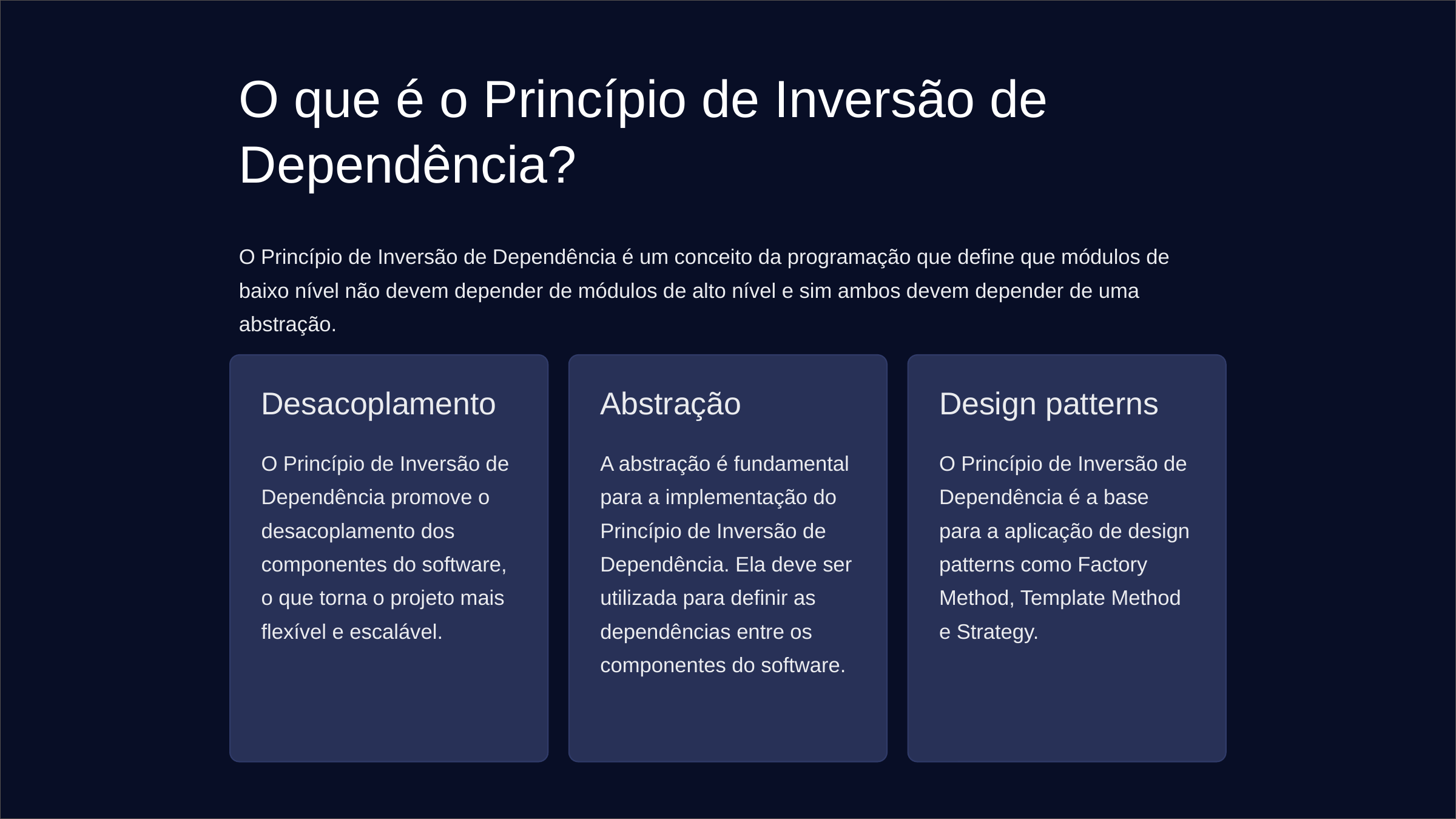

O que é o Princípio de Inversão de Dependência?
O Princípio de Inversão de Dependência é um conceito da programação que define que módulos de baixo nível não devem depender de módulos de alto nível e sim ambos devem depender de uma abstração.

Desacoplamento
Abstração
Design patterns
O Princípio de Inversão de Dependência promove o desacoplamento dos componentes do software, o que torna o projeto mais flexível e escalável.
A abstração é fundamental para a implementação do Princípio de Inversão de Dependência. Ela deve ser utilizada para definir as dependências entre os componentes do software.
O Princípio de Inversão de Dependência é a base para a aplicação de design patterns como Factory Method, Template Method e Strategy.